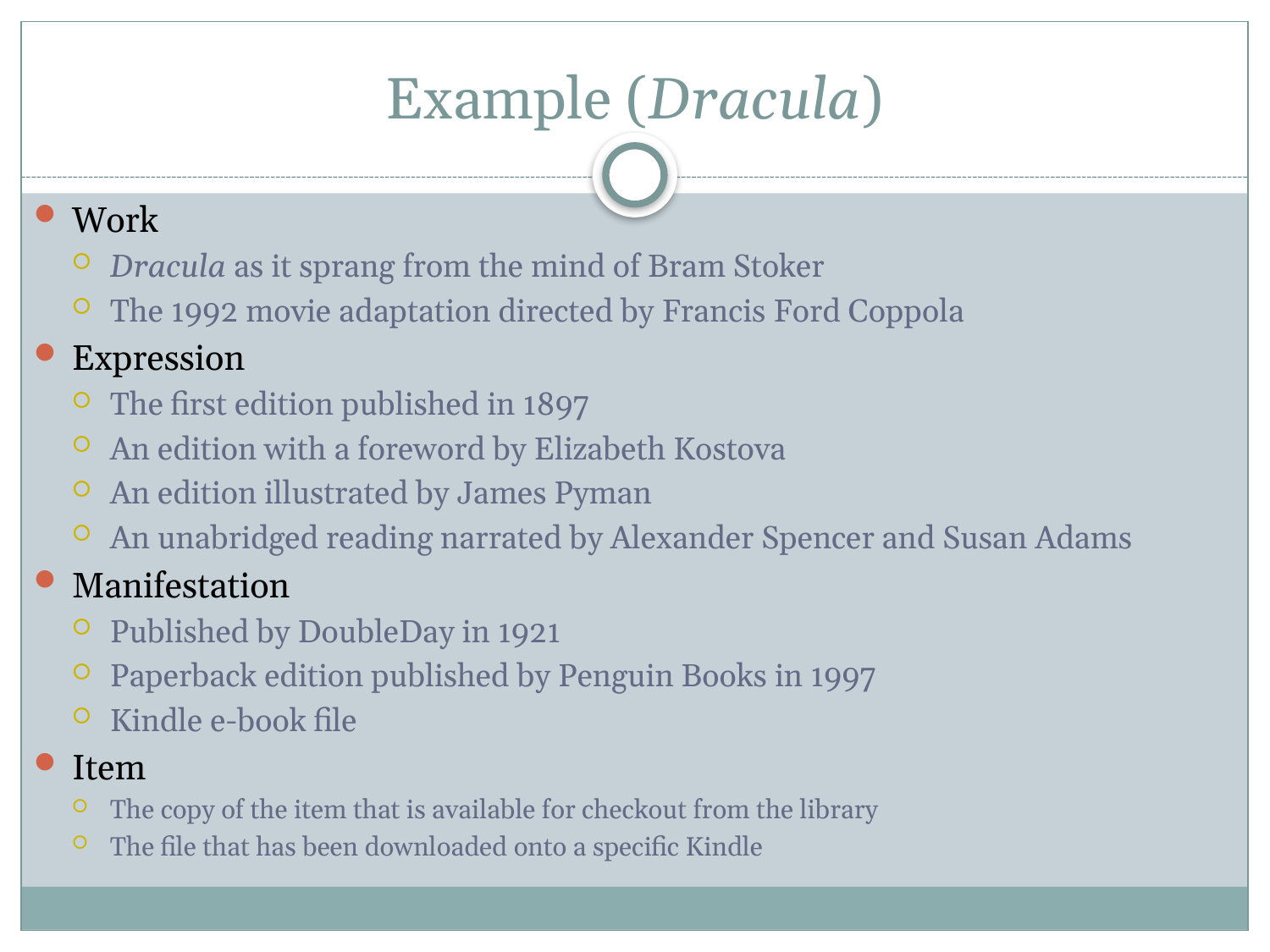

# Example (Dracula)
Work
Dracula as it sprang from the mind of Bram Stoker
The 1992 movie adaptation directed by Francis Ford Coppola
Expression
The first edition published in 1897
An edition with a foreword by Elizabeth Kostova
An edition illustrated by James Pyman
An unabridged reading narrated by Alexander Spencer and Susan Adams
Manifestation
Published by DoubleDay in 1921
Paperback edition published by Penguin Books in 1997
Kindle e-book file
Item
The copy of the item that is available for checkout from the library
The file that has been downloaded onto a specific Kindle